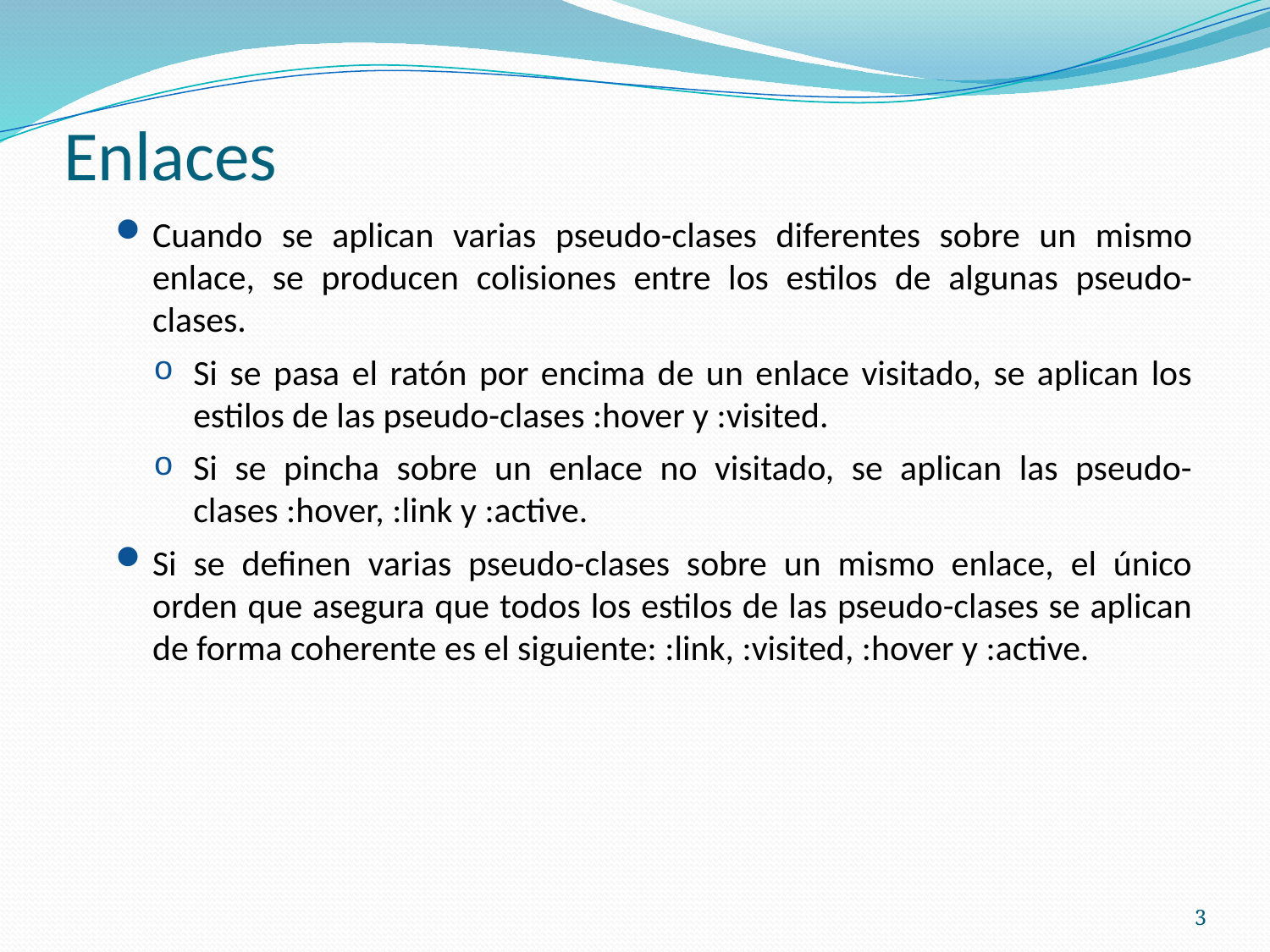

# Enlaces
Cuando se aplican varias pseudo-clases diferentes sobre un mismo enlace, se producen colisiones entre los estilos de algunas pseudo-clases.
Si se pasa el ratón por encima de un enlace visitado, se aplican los estilos de las pseudo-clases :hover y :visited.
Si se pincha sobre un enlace no visitado, se aplican las pseudo-clases :hover, :link y :active.
Si se definen varias pseudo-clases sobre un mismo enlace, el único orden que asegura que todos los estilos de las pseudo-clases se aplican de forma coherente es el siguiente: :link, :visited, :hover y :active.

3